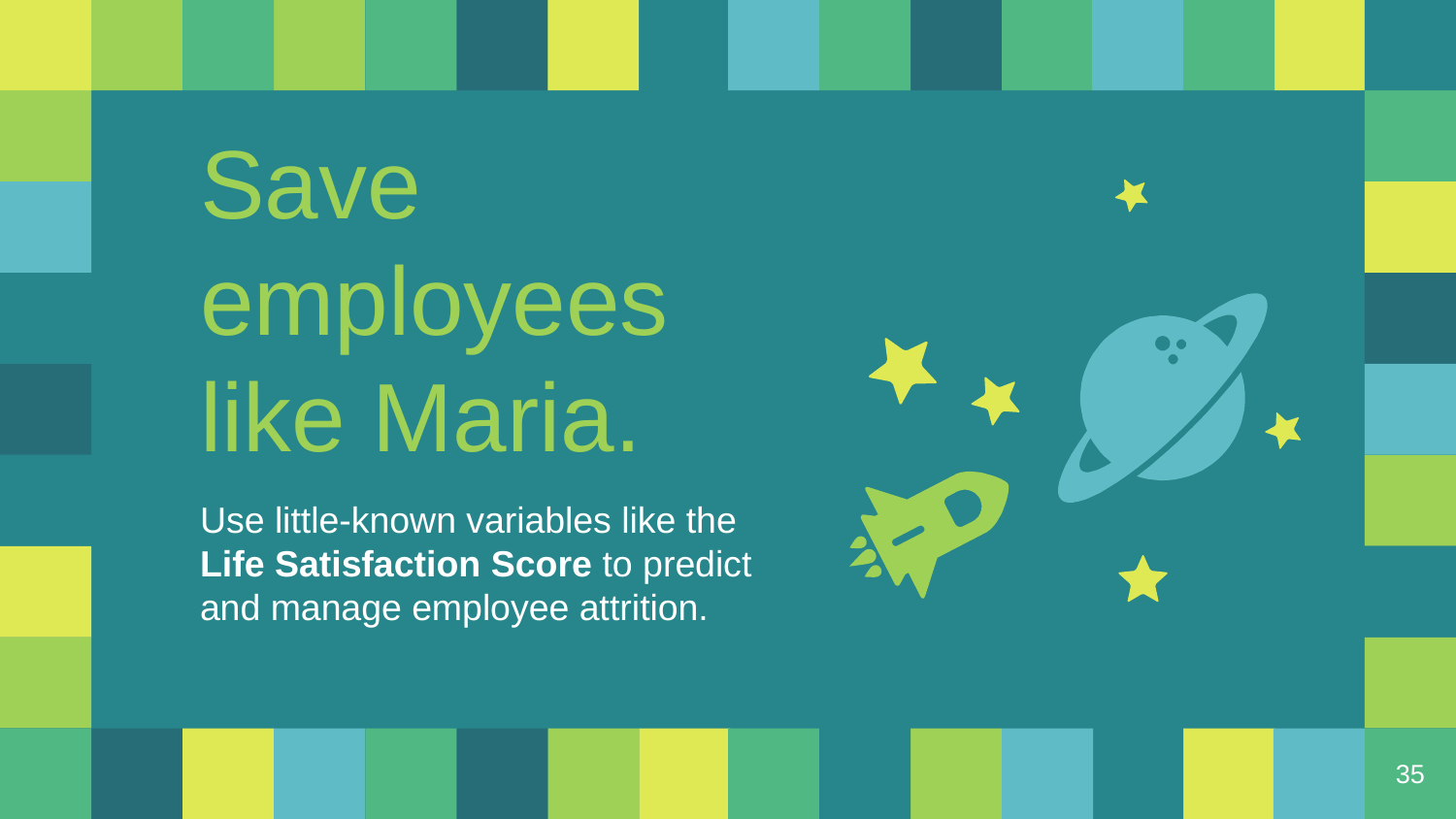

Save employees like Maria.

Use little-known variables like the Life Satisfaction Score to predict and manage employee attrition.

35